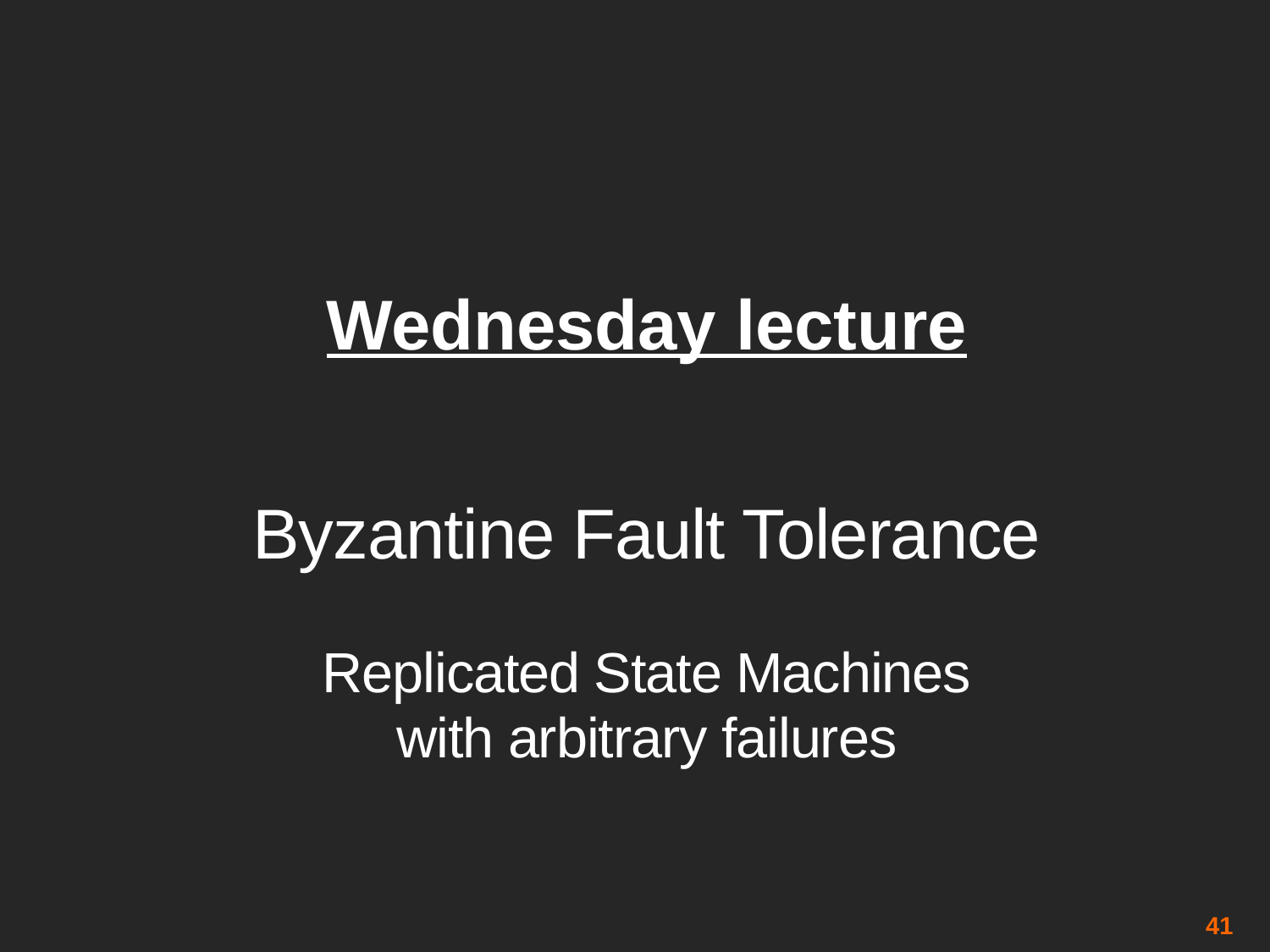

# Wednesday lecture
Byzantine Fault Tolerance

Replicated State Machines
with arbitrary failures
41